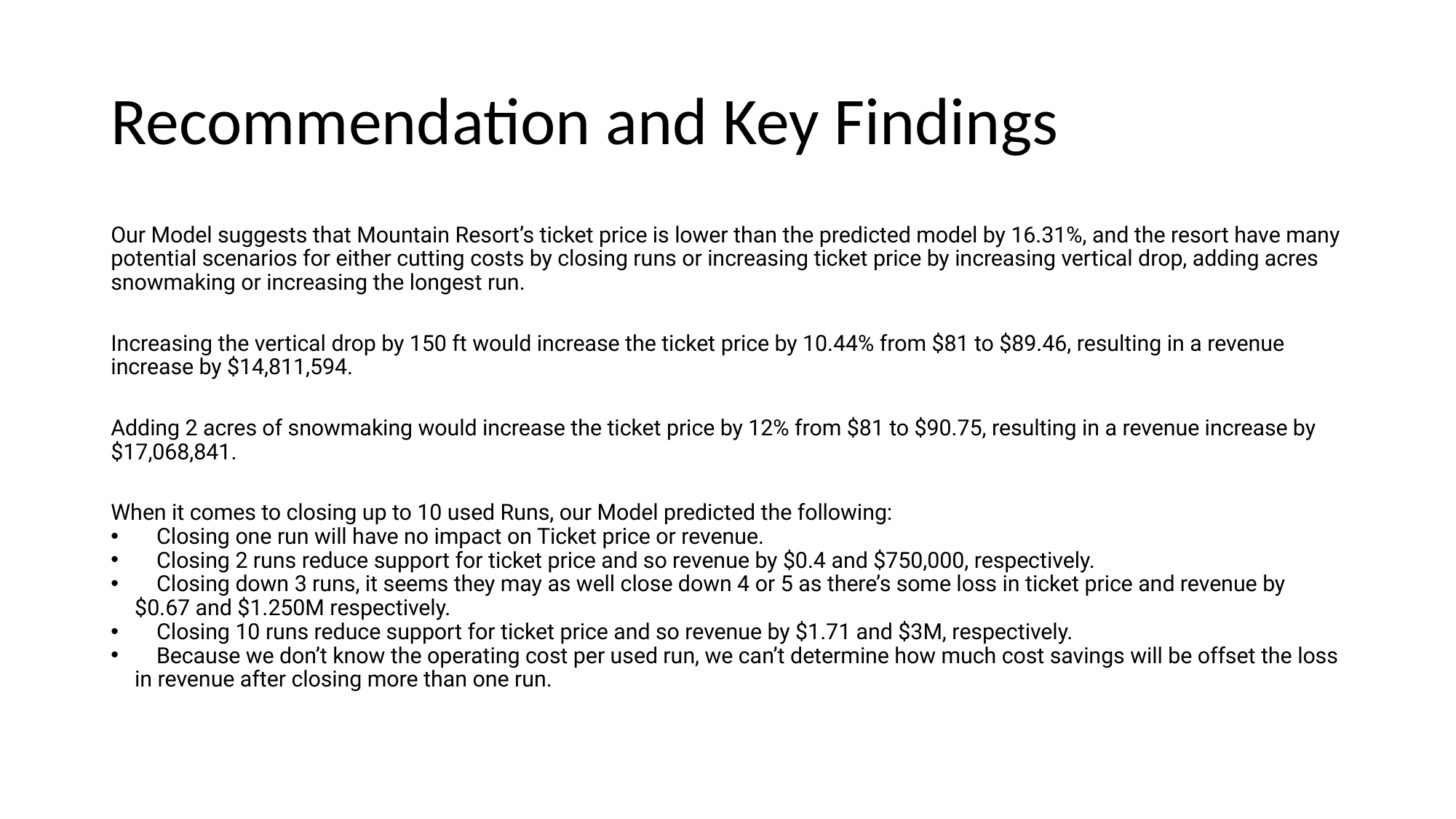

# Recommendation and Key Findings
Our Model suggests that Mountain Resort’s ticket price is lower than the predicted model by 16.31%, and the resort have many potential scenarios for either cutting costs by closing runs or increasing ticket price by increasing vertical drop, adding acres snowmaking or increasing the longest run.

Increasing the vertical drop by 150 ft would increase the ticket price by 10.44% from $81 to $89.46, resulting in a revenue increase by $14,811,594.

Adding 2 acres of snowmaking would increase the ticket price by 12% from $81 to $90.75, resulting in a revenue increase by $17,068,841.

When it comes to closing up to 10 used Runs, our Model predicted the following:
    Closing one run will have no impact on Ticket price or revenue.
    Closing 2 runs reduce support for ticket price and so revenue by $0.4 and $750,000, respectively.
    Closing down 3 runs, it seems they may as well close down 4 or 5 as there’s some loss in ticket price and revenue by $0.67 and $1.250M respectively.
    Closing 10 runs reduce support for ticket price and so revenue by $1.71 and $3M, respectively.
    Because we don’t know the operating cost per used run, we can’t determine how much cost savings will be offset the loss in revenue after closing more than one run.